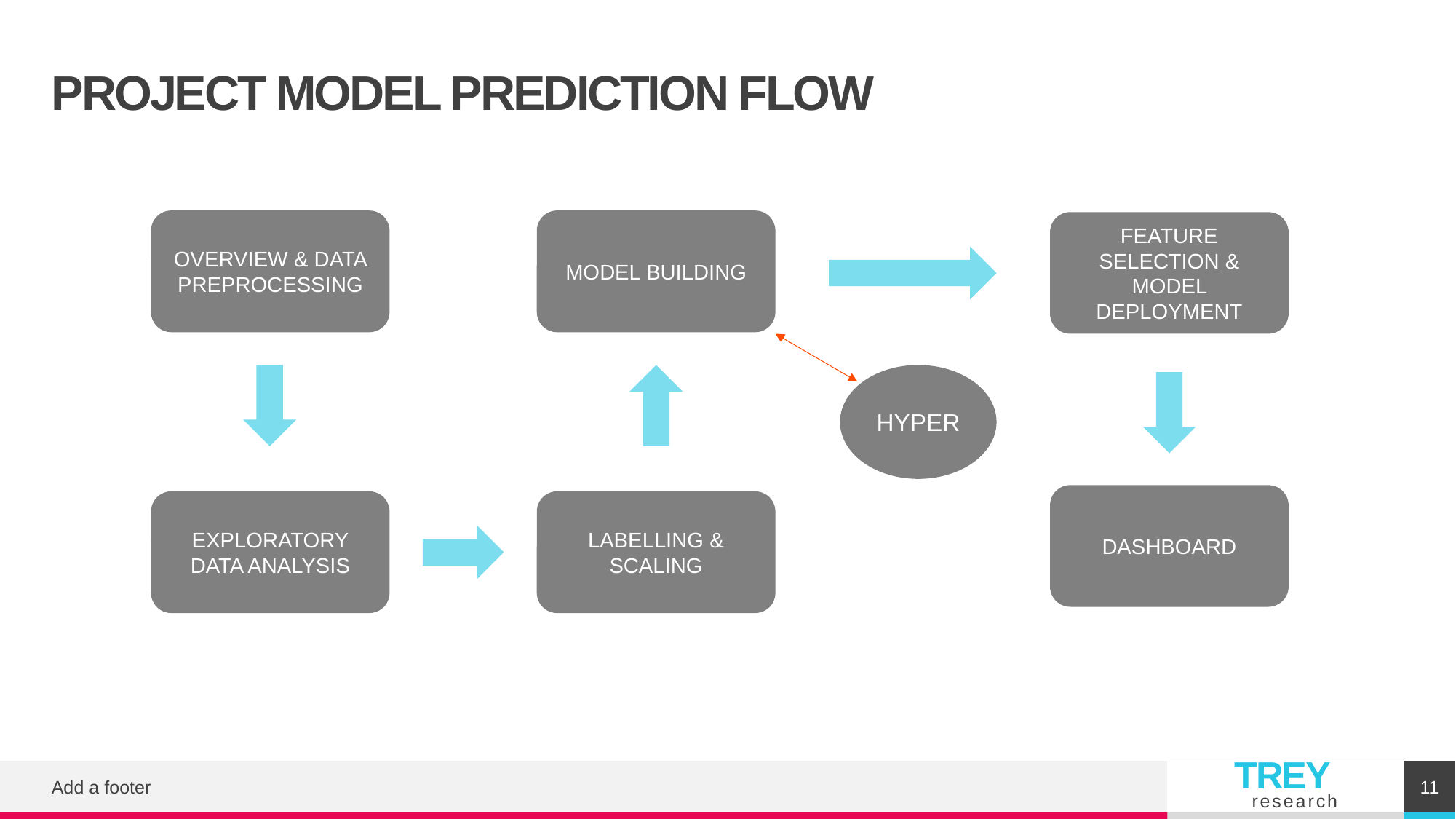

# PROJECT MODEL PREDICTION FLOW

OVERVIEW & DATA PREPROCESSING
MODEL BUILDING
FEATURE SELECTION & MODEL DEPLOYMENT

HYPER

DASHBOARD
EXPLORATORY DATA ANALYSIS
LABELLING & SCALING

11
Add a footer